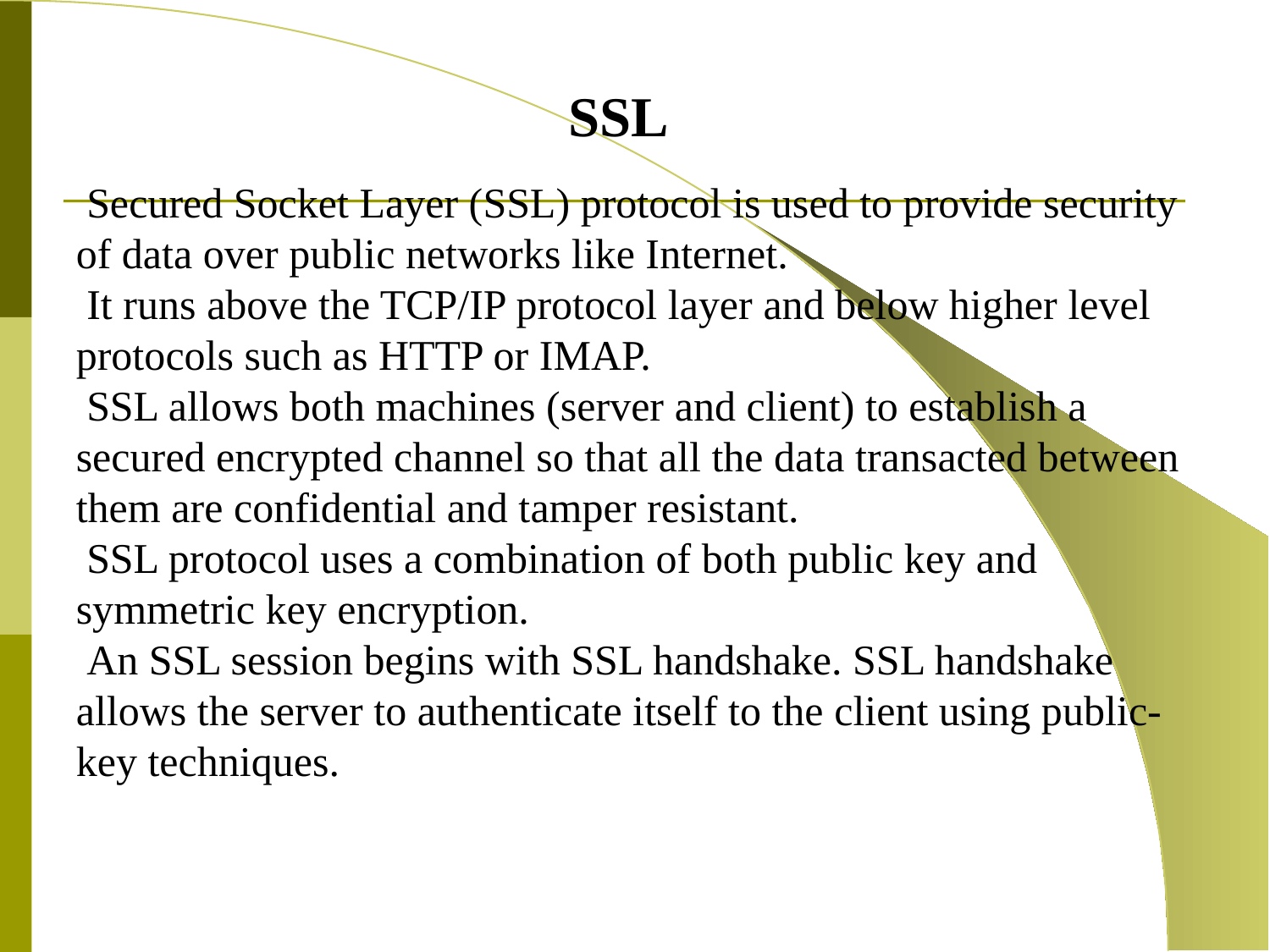

SSL
 Secured Socket Layer (SSL) protocol is used to provide security of data over public networks like Internet.
 It runs above the TCP/IP protocol layer and below higher level protocols such as HTTP or IMAP.
 SSL allows both machines (server and client) to establish a secured encrypted channel so that all the data transacted between them are confidential and tamper resistant.
 SSL protocol uses a combination of both public key and symmetric key encryption.
 An SSL session begins with SSL handshake. SSL handshake allows the server to authenticate itself to the client using public-key techniques.